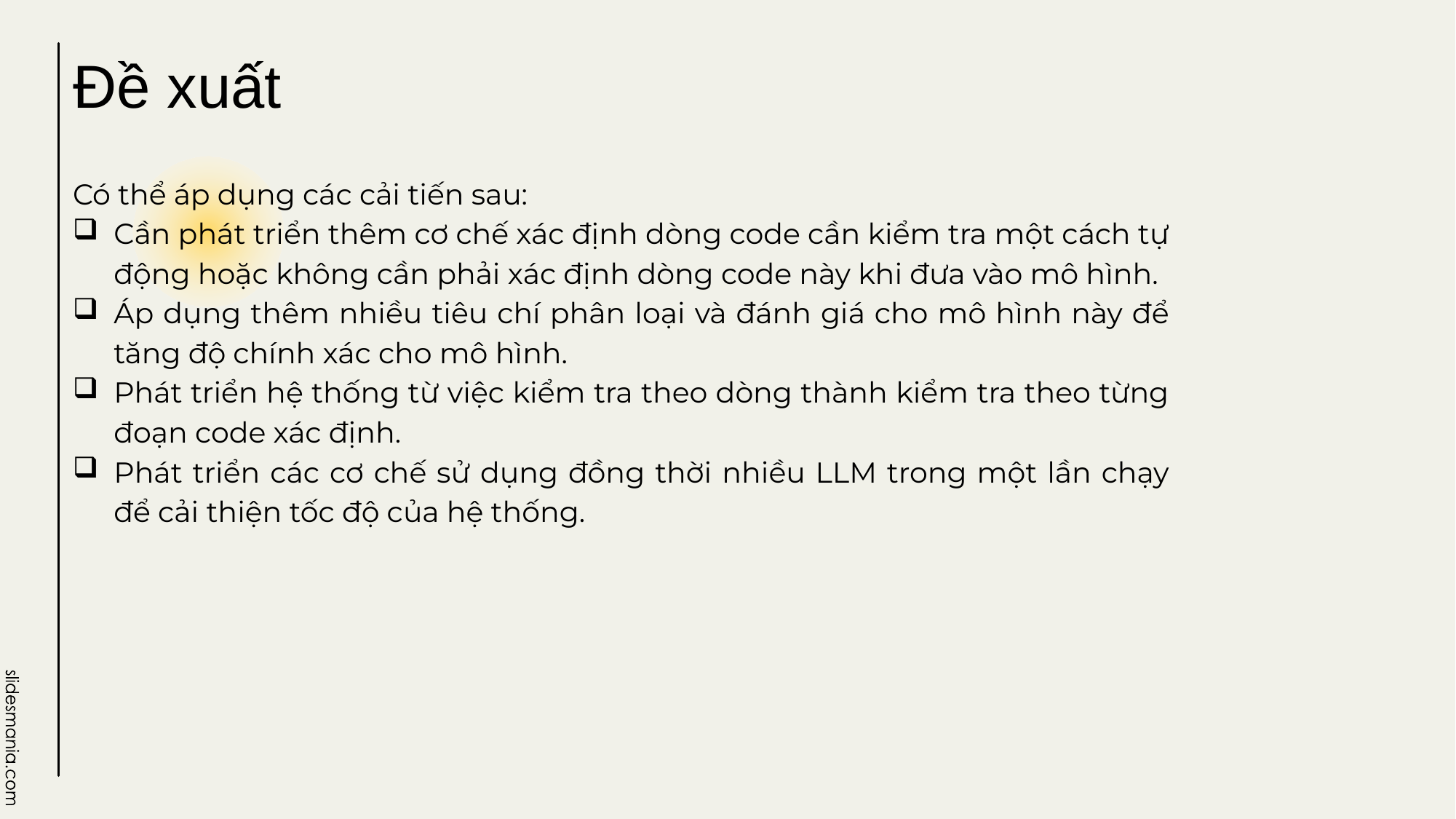

# Đề xuất
Có thể áp dụng các cải tiến sau:
Cần phát triển thêm cơ chế xác định dòng code cần kiểm tra một cách tự động hoặc không cần phải xác định dòng code này khi đưa vào mô hình.
Áp dụng thêm nhiều tiêu chí phân loại và đánh giá cho mô hình này để tăng độ chính xác cho mô hình.
Phát triển hệ thống từ việc kiểm tra theo dòng thành kiểm tra theo từng đoạn code xác định.
Phát triển các cơ chế sử dụng đồng thời nhiều LLM trong một lần chạy để cải thiện tốc độ của hệ thống.